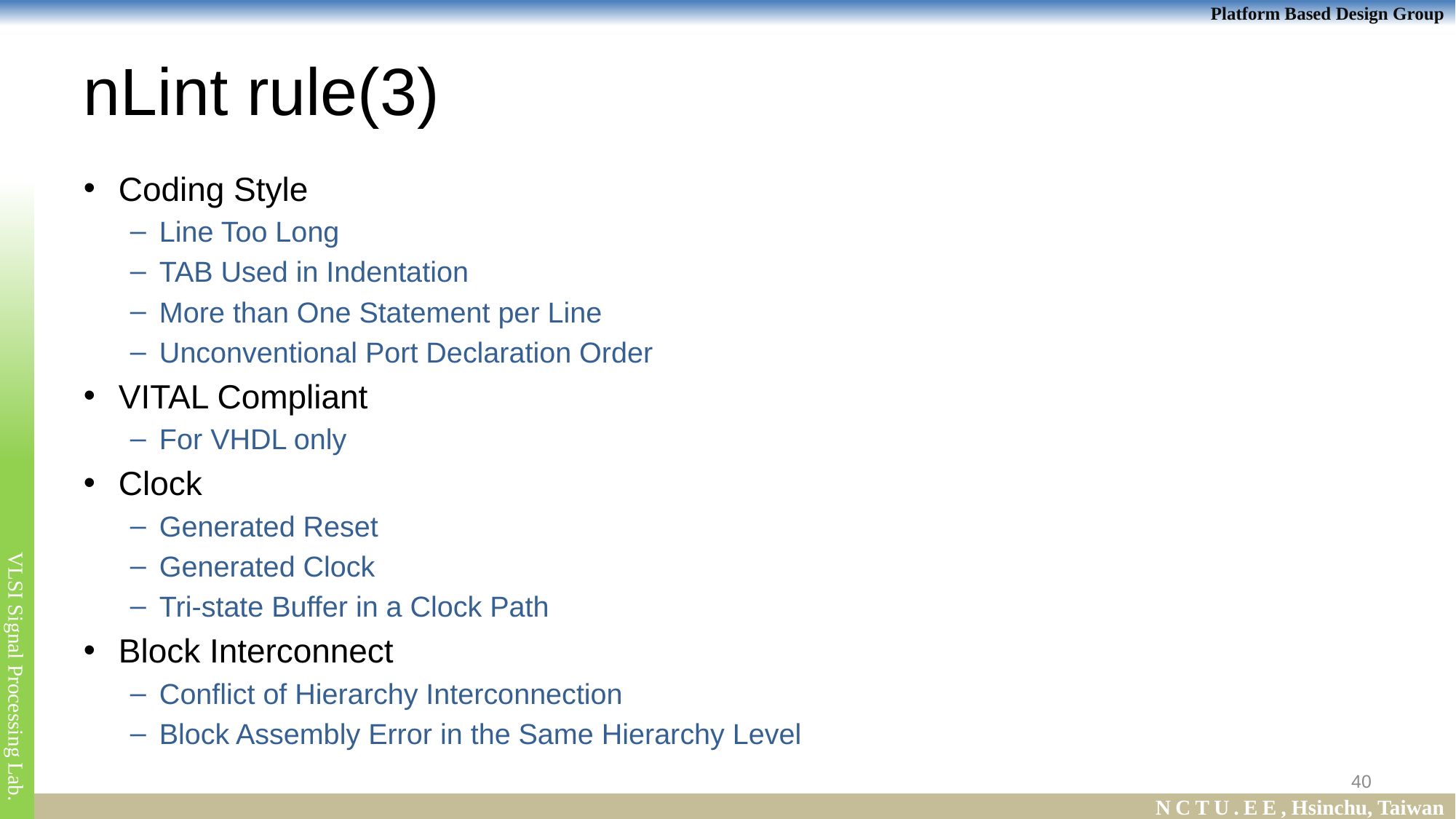

# nLint rule(3)
Coding Style
Line Too Long
TAB Used in Indentation
More than One Statement per Line
Unconventional Port Declaration Order
VITAL Compliant
For VHDL only
Clock
Generated Reset
Generated Clock
Tri-state Buffer in a Clock Path
Block Interconnect
Conflict of Hierarchy Interconnection
Block Assembly Error in the Same Hierarchy Level
40